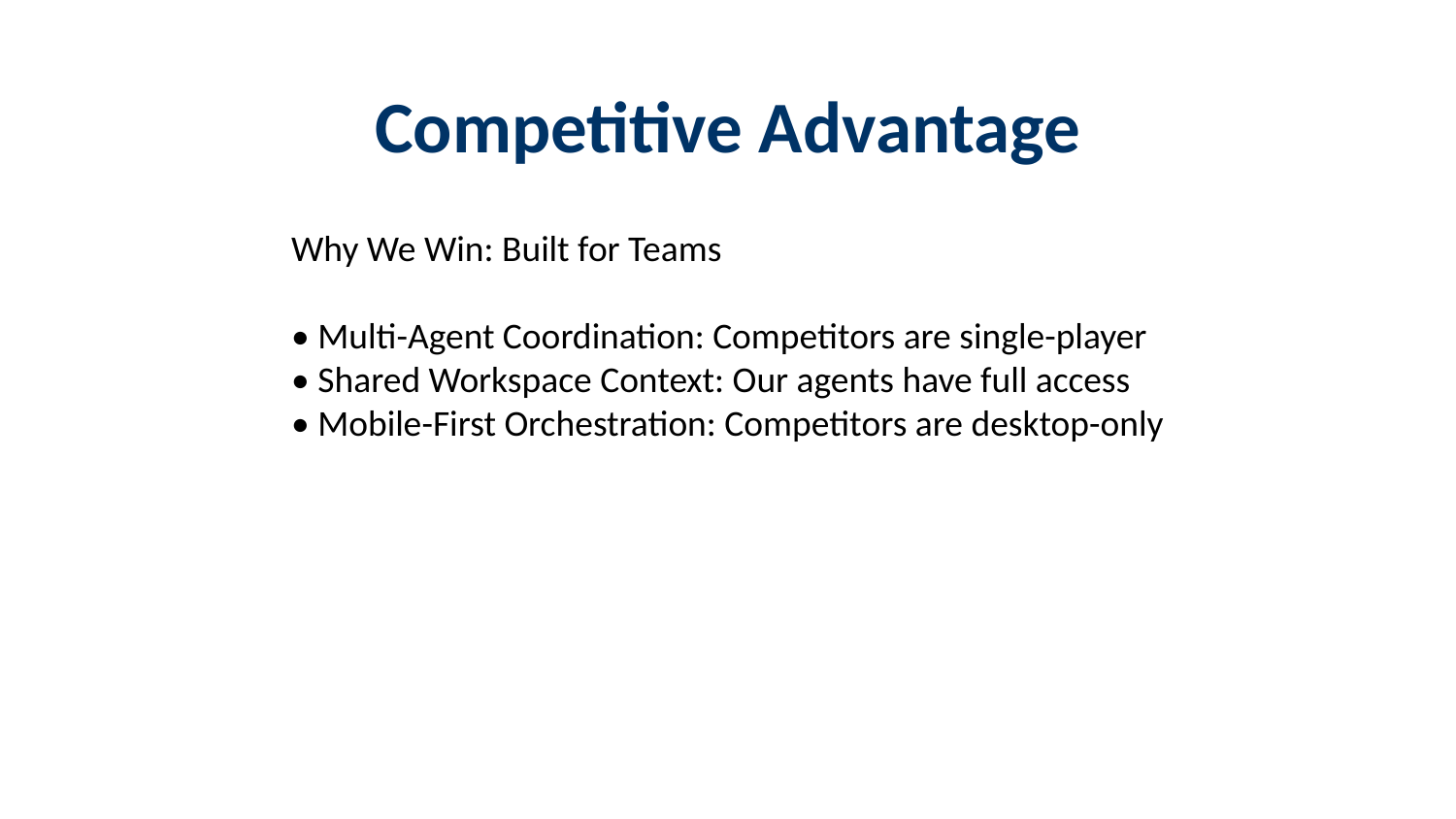

Competitive Advantage
#

Why We Win: Built for Teams
• Multi-Agent Coordination: Competitors are single-player
• Shared Workspace Context: Our agents have full access
• Mobile-First Orchestration: Competitors are desktop-only